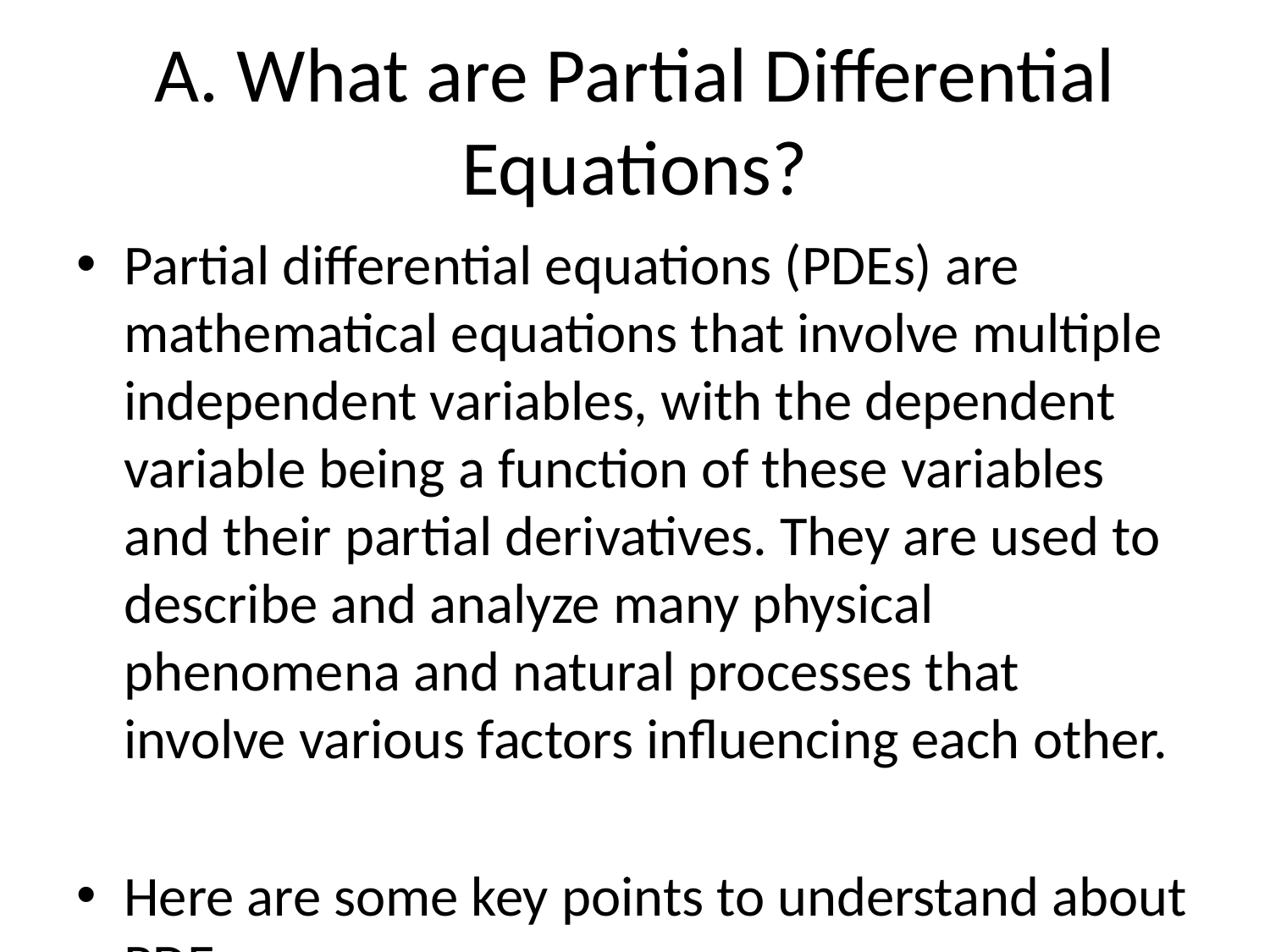

# A. What are Partial Differential Equations?
Partial differential equations (PDEs) are mathematical equations that involve multiple independent variables, with the dependent variable being a function of these variables and their partial derivatives. They are used to describe and analyze many physical phenomena and natural processes that involve various factors influencing each other.

Here are some key points to understand about PDEs: